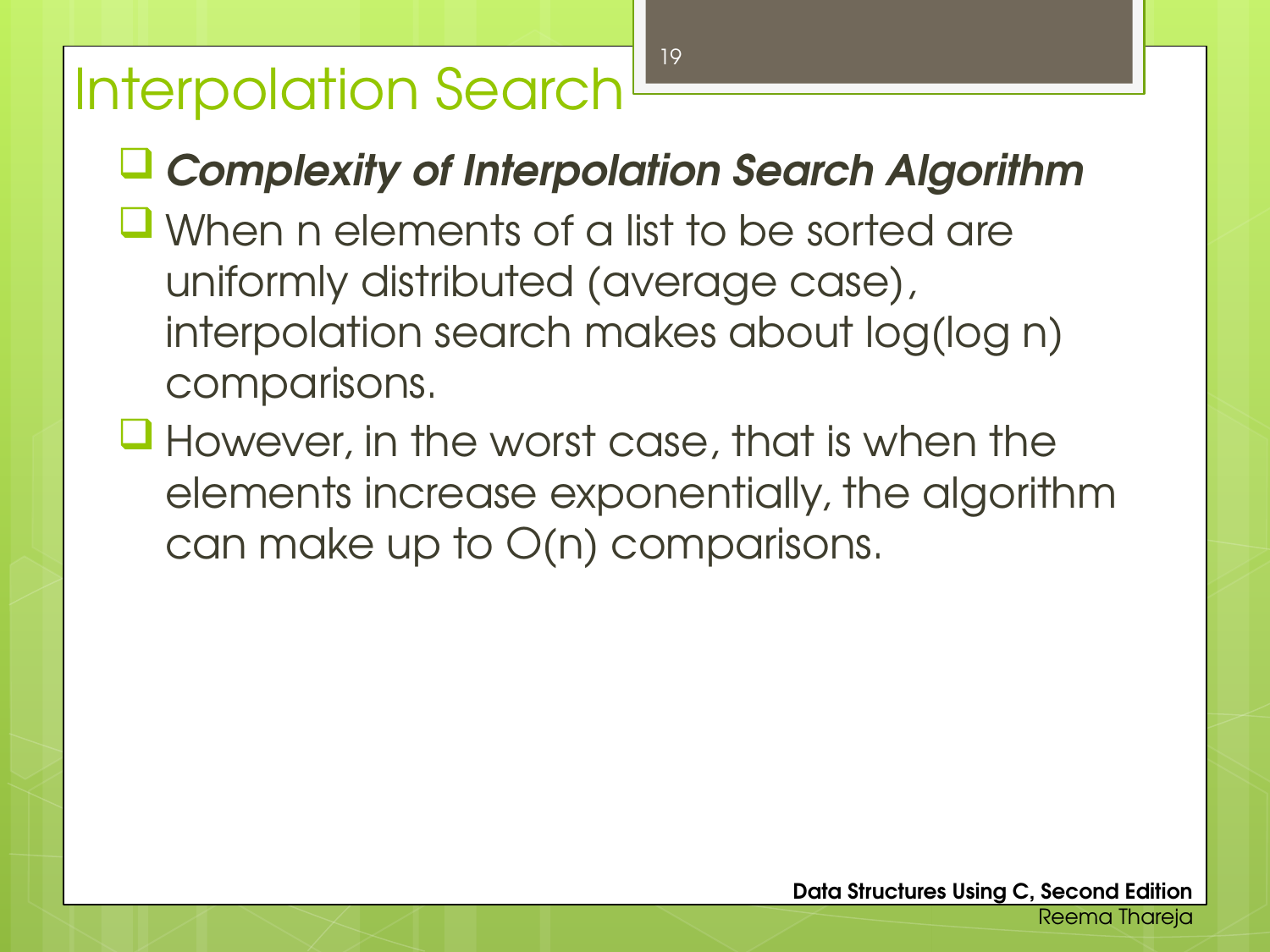

19
# Interpolation Search
Complexity of Interpolation Search Algorithm
When n elements of a list to be sorted are uniformly distributed (average case), interpolation search makes about log(log n) comparisons.
However, in the worst case, that is when the elements increase exponentially, the algorithm can make up to O(n) comparisons.
Data Structures Using C, Second Edition
Reema Thareja